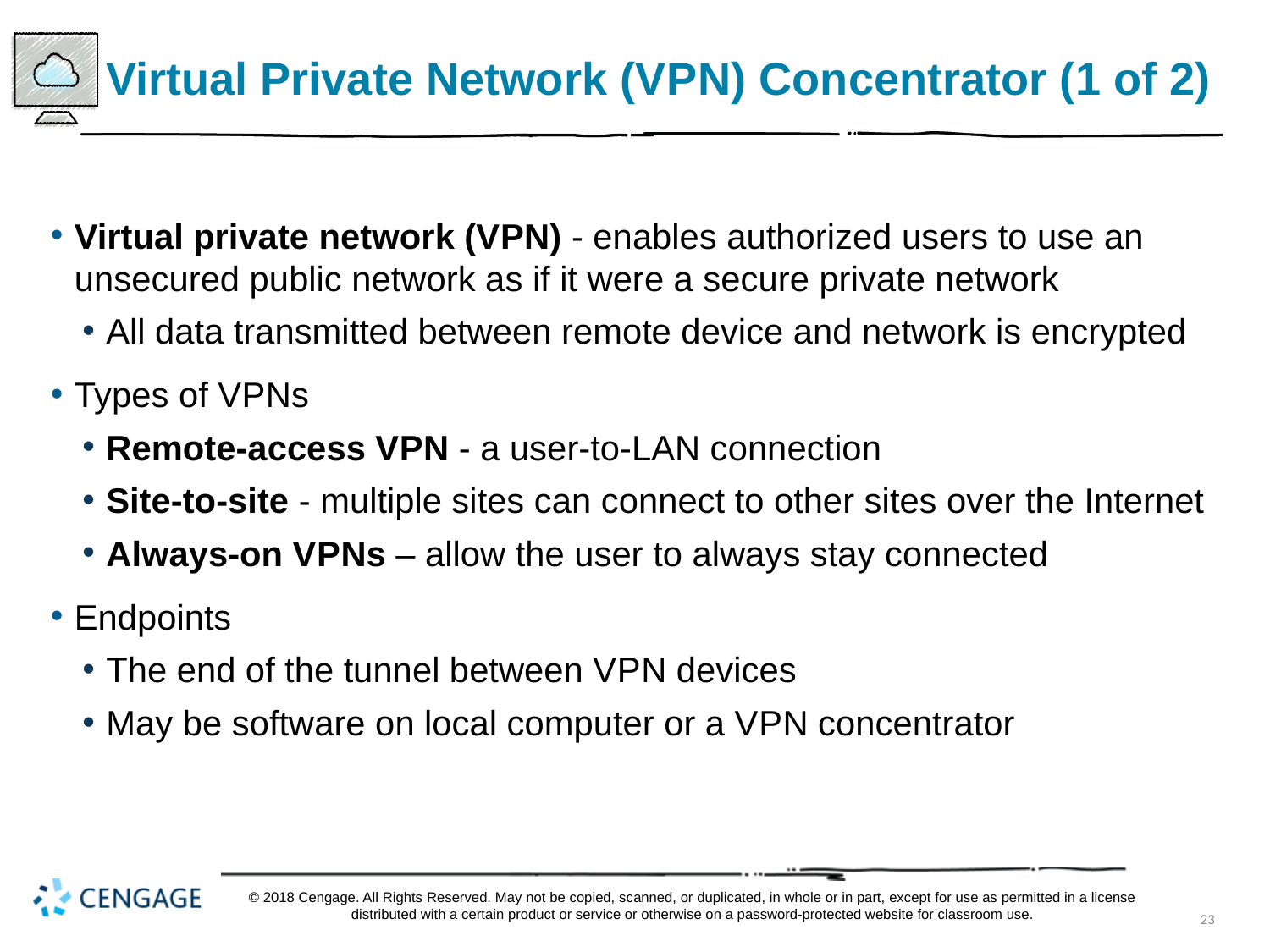

# Virtual Private Network (V P N) Concentrator (1 of 2)
Virtual private network (V P N) - enables authorized users to use an unsecured public network as if it were a secure private network
All data transmitted between remote device and network is encrypted
Types of V P Ns
Remote-access V P N - a user-to-LAN connection
Site-to-site - multiple sites can connect to other sites over the Internet
Always-on V P Ns – allow the user to always stay connected
Endpoints
The end of the tunnel between V P N devices
May be software on local computer or a V P N concentrator
© 2018 Cengage. All Rights Reserved. May not be copied, scanned, or duplicated, in whole or in part, except for use as permitted in a license distributed with a certain product or service or otherwise on a password-protected website for classroom use.